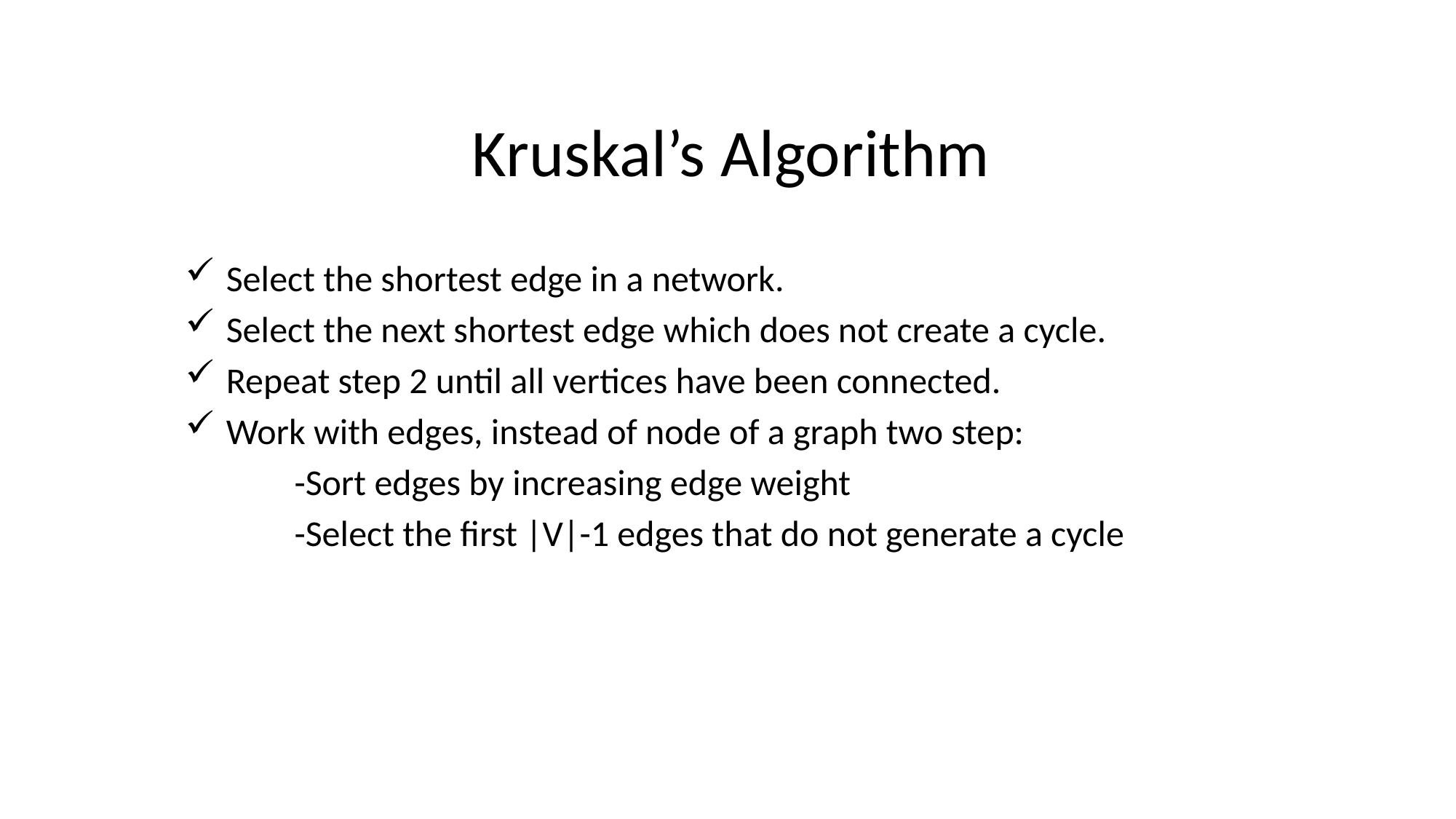

# Kruskal’s Algorithm
Select the shortest edge in a network.
Select the next shortest edge which does not create a cycle.
Repeat step 2 until all vertices have been connected.
Work with edges, instead of node of a graph two step:
	-Sort edges by increasing edge weight
	-Select the first |V|-1 edges that do not generate a cycle